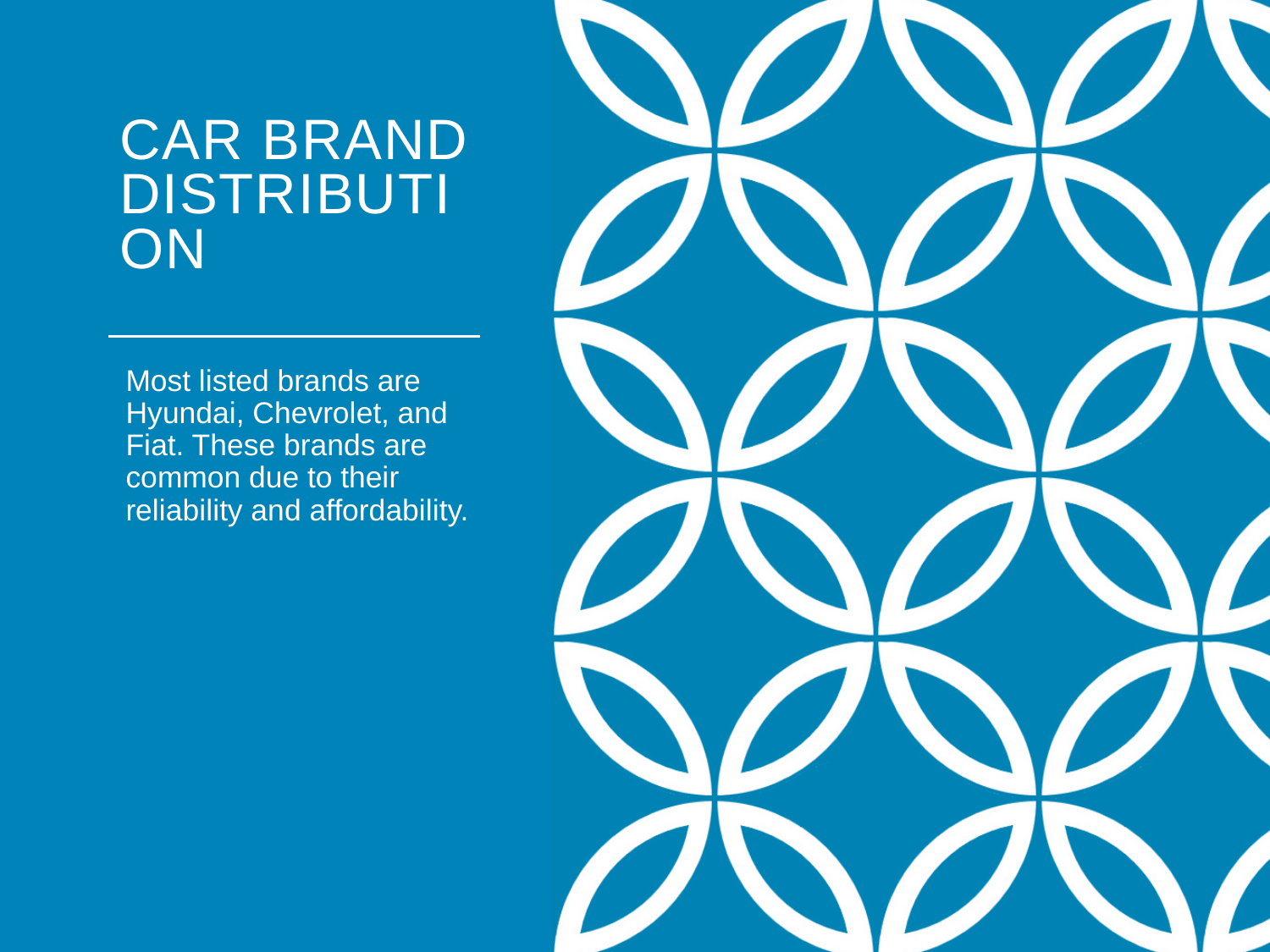

# Car Brand Distribution
Most listed brands are Hyundai, Chevrolet, and Fiat. These brands are common due to their reliability and affordability.